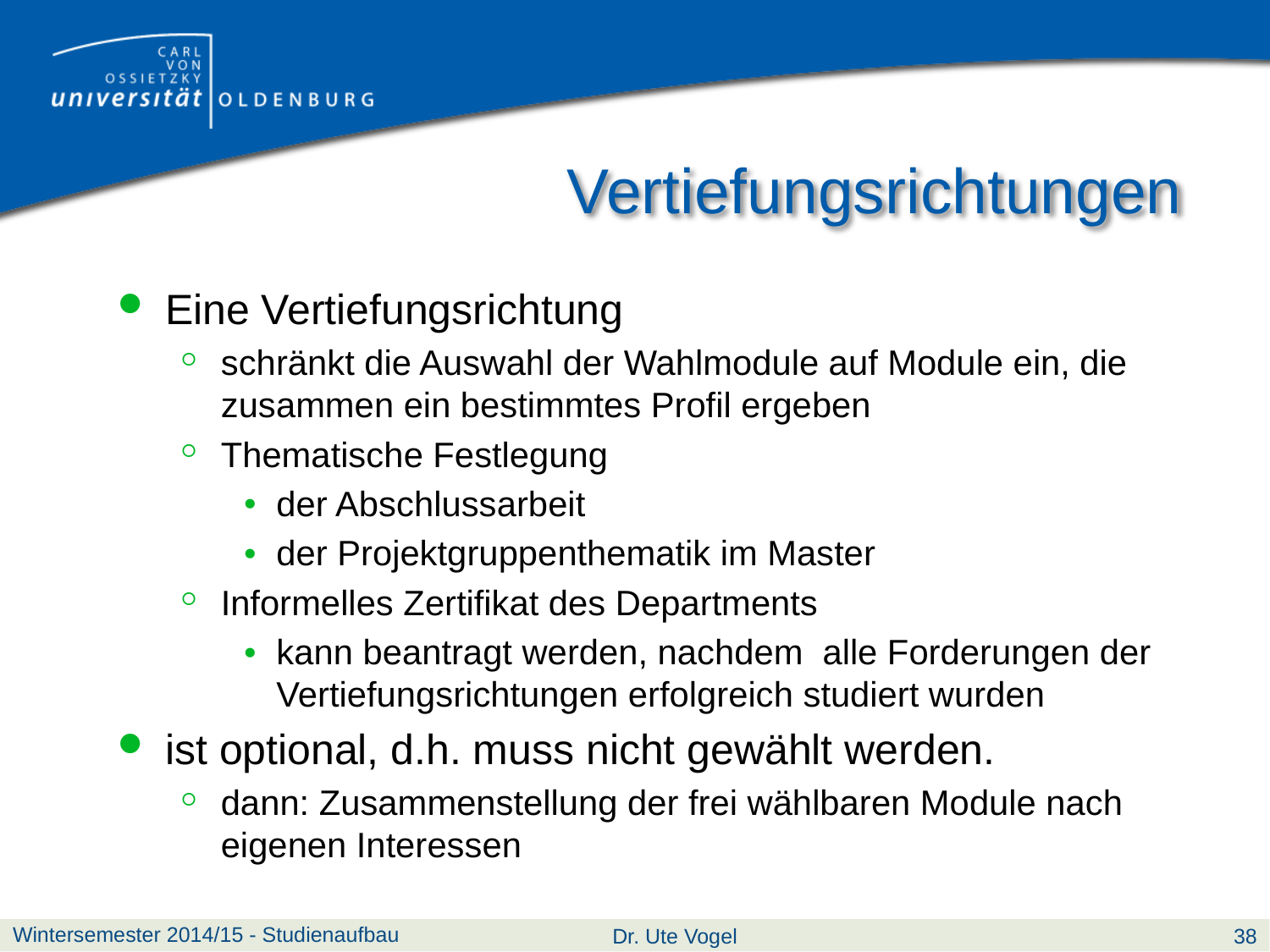

# Vertiefungsrichtungen
Eine Vertiefungsrichtung
schränkt die Auswahl der Wahlmodule auf Module ein, die zusammen ein bestimmtes Profil ergeben
Thematische Festlegung
der Abschlussarbeit
der Projektgruppenthematik im Master
Informelles Zertifikat des Departments
kann beantragt werden, nachdem  alle Forderungen der Vertiefungsrichtungen erfolgreich studiert wurden
ist optional, d.h. muss nicht gewählt werden.
dann: Zusammenstellung der frei wählbaren Module nach eigenen Interessen
Wintersemester 2014/15 - Studienaufbau
Dr. Ute Vogel
38